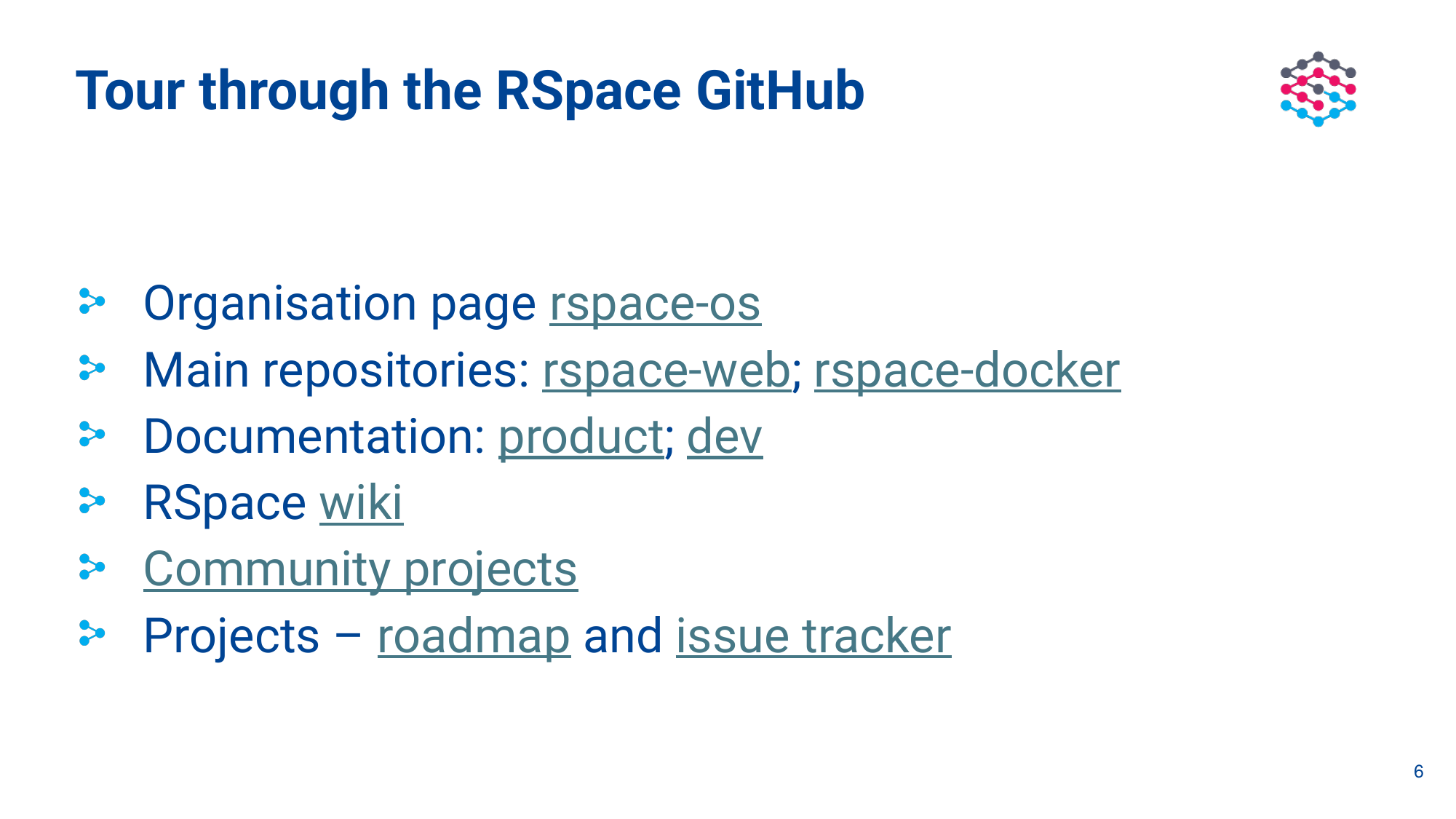

# Tour through the RSpace GitHub
Organisation page rspace-os
Main repositories: rspace-web; rspace-docker
Documentation: product; dev
RSpace wiki
Community projects
Projects – roadmap and issue tracker